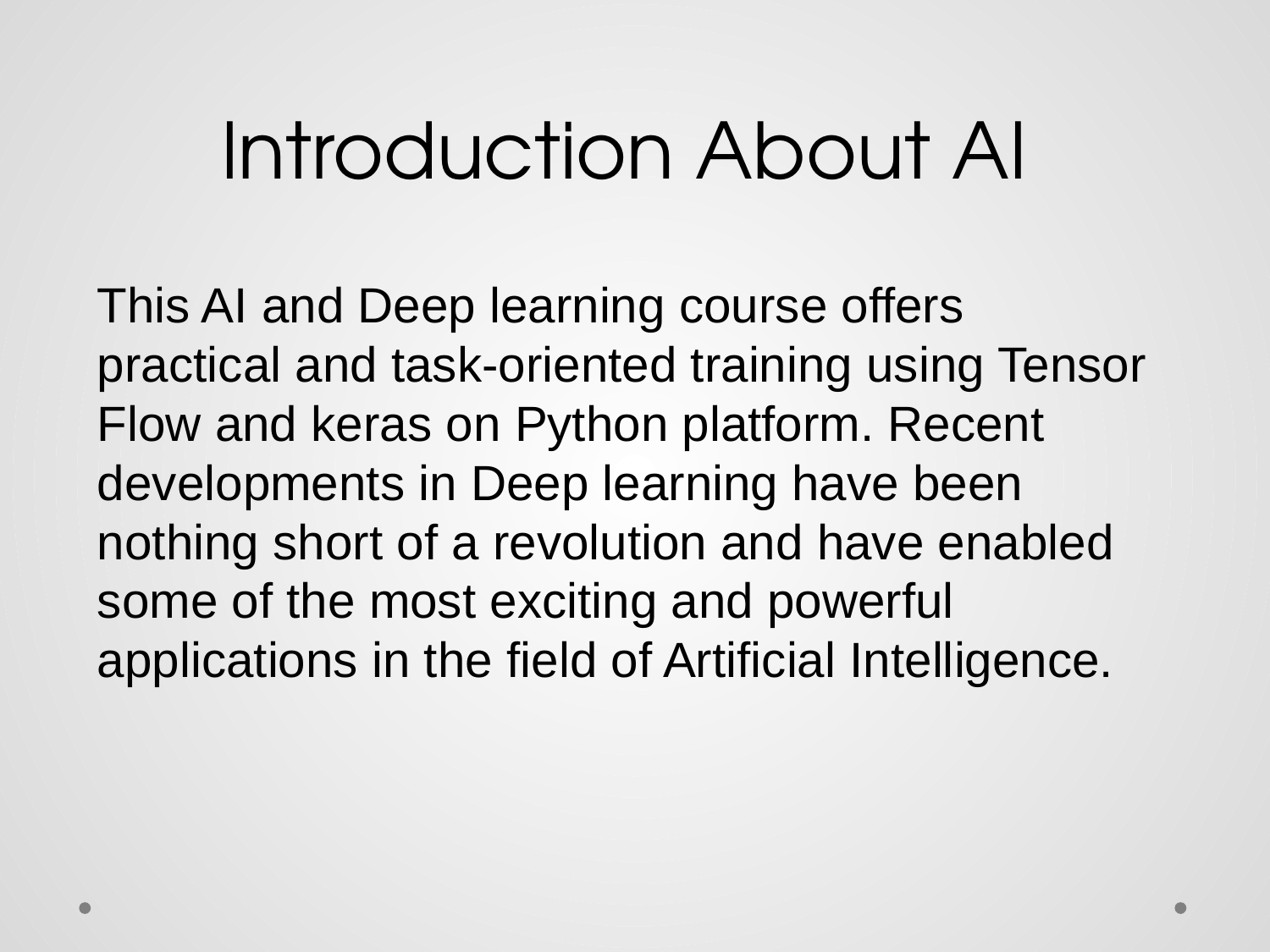

Introduction About AI

This AI and Deep learning course offers practical and task-oriented training using Tensor Flow and keras on Python platform. Recent developments in Deep learning have been nothing short of a revolution and have enabled some of the most exciting and powerful applications in the field of Artificial Intelligence.